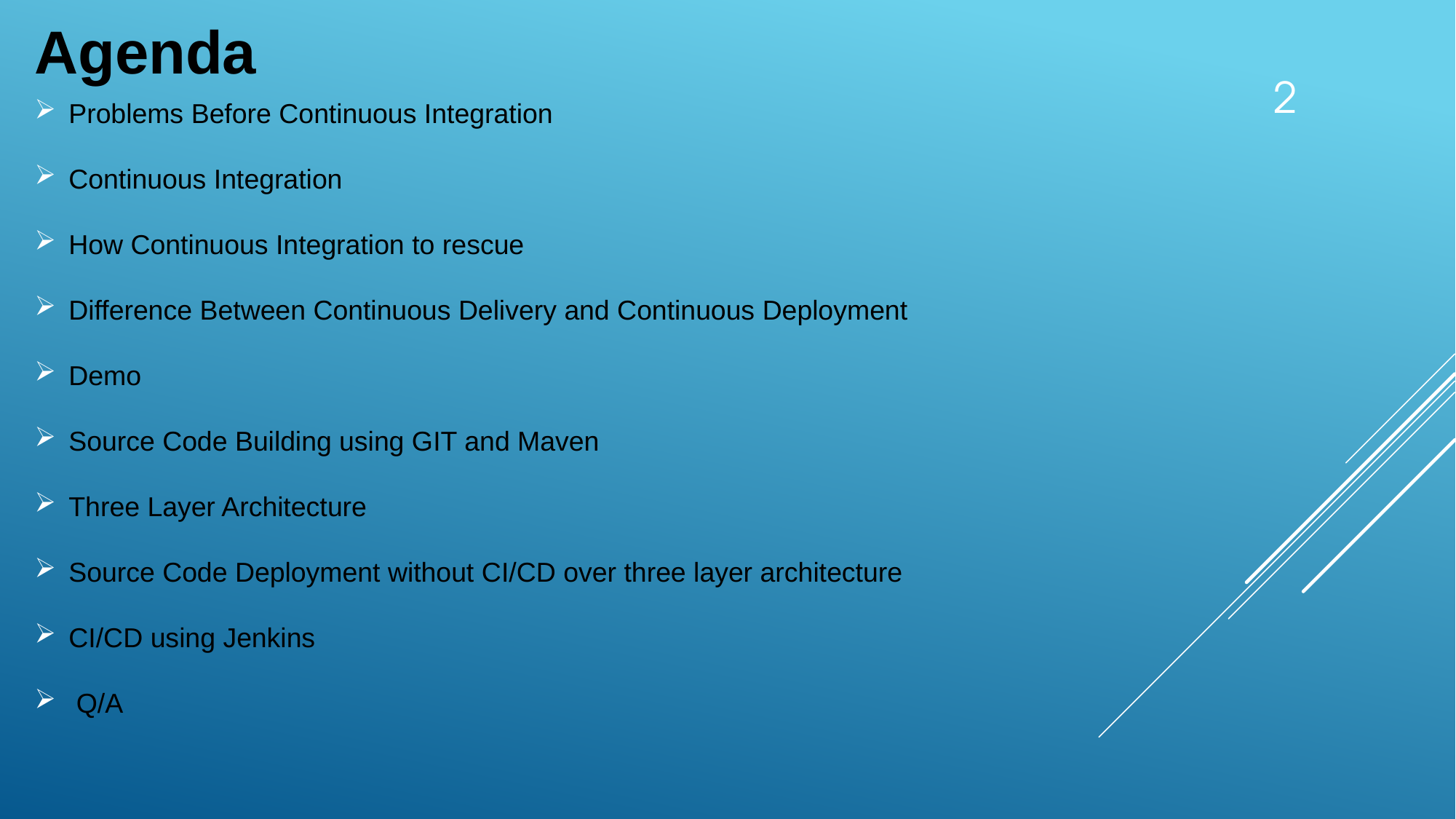

Agenda
2
Problems Before Continuous Integration

Continuous Integration

How Continuous Integration to rescue

Difference Between Continuous Delivery and Continuous Deployment

Demo

Source Code Building using GIT and Maven

Three Layer Architecture

Source Code Deployment without CI/CD over three layer architecture

CI/CD using Jenkins

 Q/A